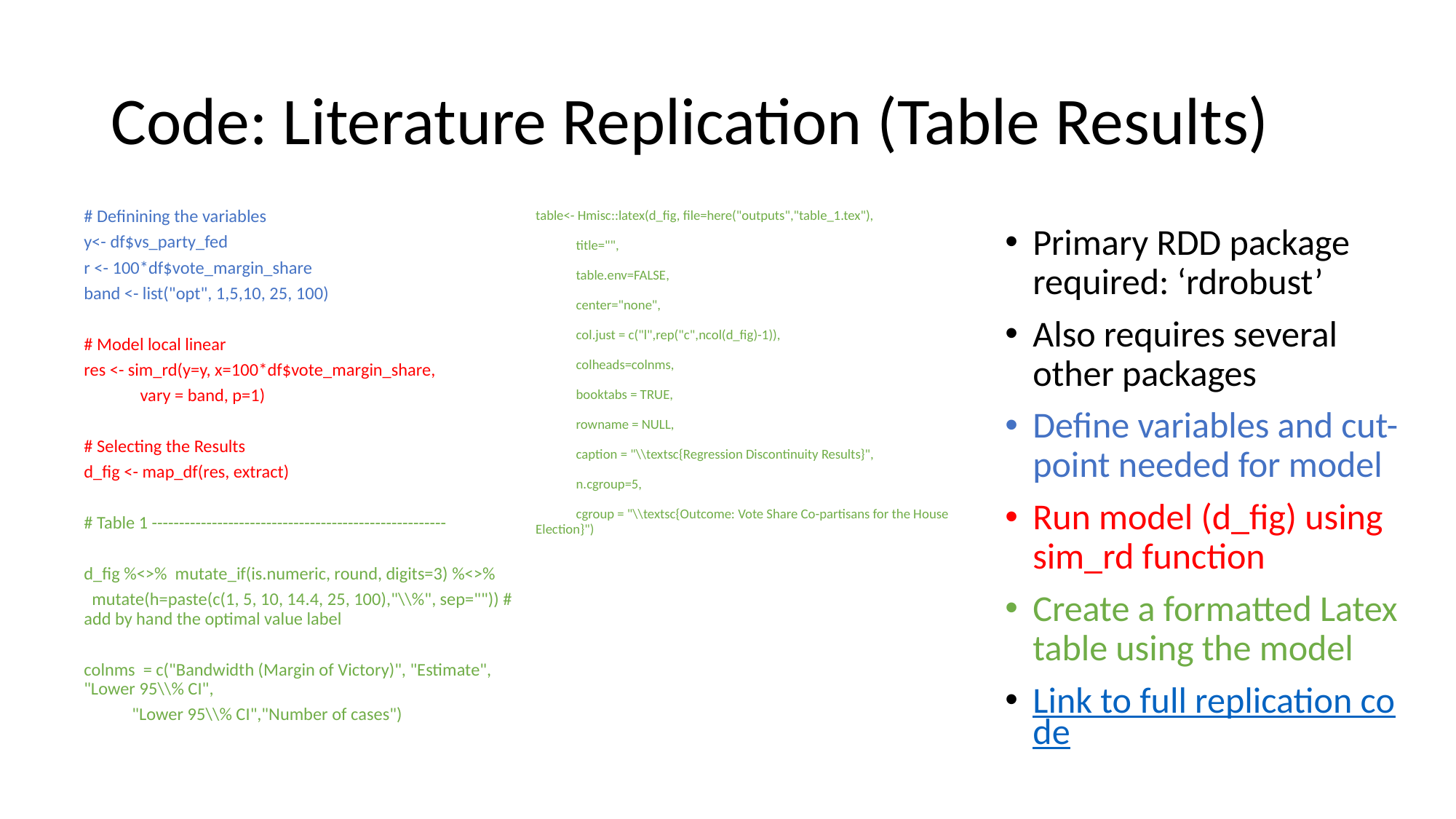

# Code: Literature Replication (Table Results)

table<- Hmisc::latex(d_fig, file=here("outputs","table_1.tex"),
             title="",
             table.env=FALSE,
             center="none",
             col.just = c("l",rep("c",ncol(d_fig)-1)),
             colheads=colnms,
             booktabs = TRUE,
             rowname = NULL,
             caption = "\\textsc{Regression Discontinuity Results}",
             n.cgroup=5,
             cgroup = "\\textsc{Outcome: Vote Share Co-partisans for the House Election}")

# Definining the variables
y<- df$vs_party_fed
r <- 100*df$vote_margin_share
band <- list("opt", 1,5,10, 25, 100)

# Model local linear
res <- sim_rd(y=y, x=100*df$vote_margin_share,
              vary = band, p=1)

# Selecting the Results
d_fig <- map_df(res, extract)

# Table 1 ------------------------------------------------------

d_fig %<>%  mutate_if(is.numeric, round, digits=3) %<>%
  mutate(h=paste(c(1, 5, 10, 14.4, 25, 100),"\\%", sep="")) # add by hand the optimal value label

colnms  = c("Bandwidth (Margin of Victory)", "Estimate", "Lower 95\\% CI",
            "Lower 95\\% CI","Number of cases")
Primary RDD package required: ‘rdrobust’
Also requires several other packages
Define variables and cut-point needed for model
Run model (d_fig) using sim_rd function
Create a formatted Latex table using the model
Link to full replication code